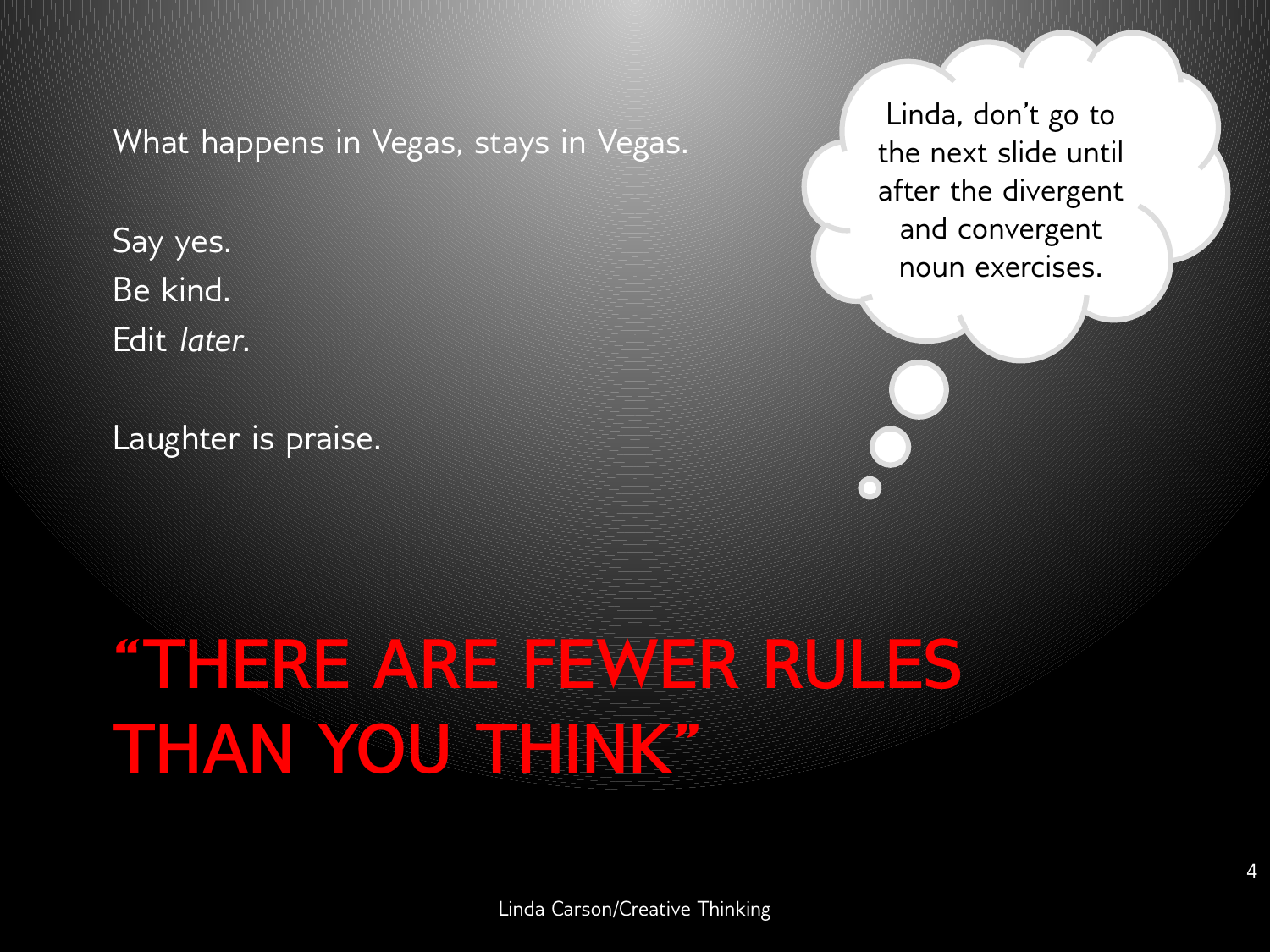

Linda, don’t go to the next slide until after the divergent and convergent noun exercises.
What happens in Vegas, stays in Vegas.

Say yes.
Be kind.
Edit later.

Laughter is praise.

# “There are fewer rules than you think”
4
Linda Carson/Creative Thinking